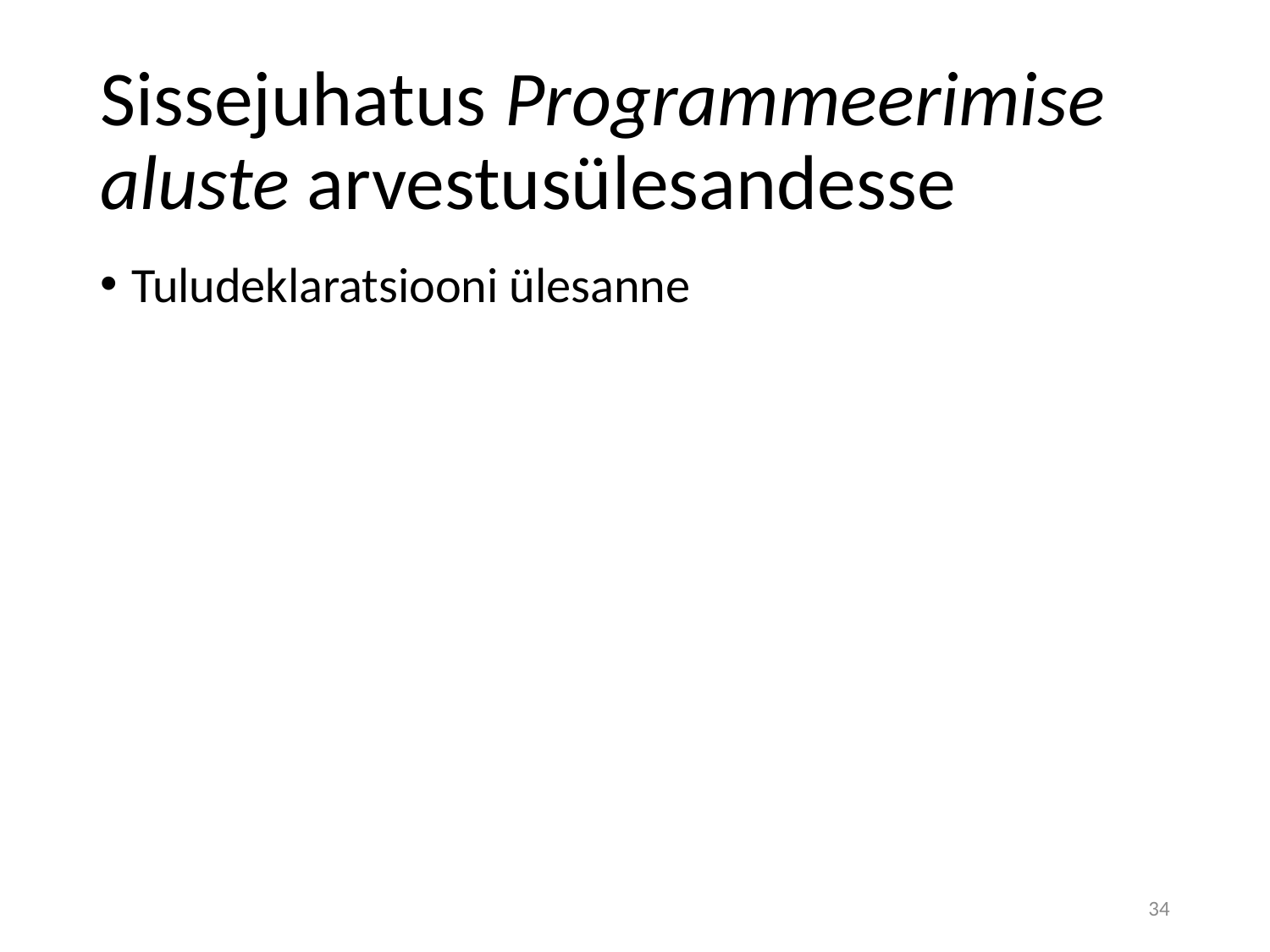

# Sissejuhatus Programmeerimise aluste arvestusülesandesse
Tuludeklaratsiooni ülesanne
34